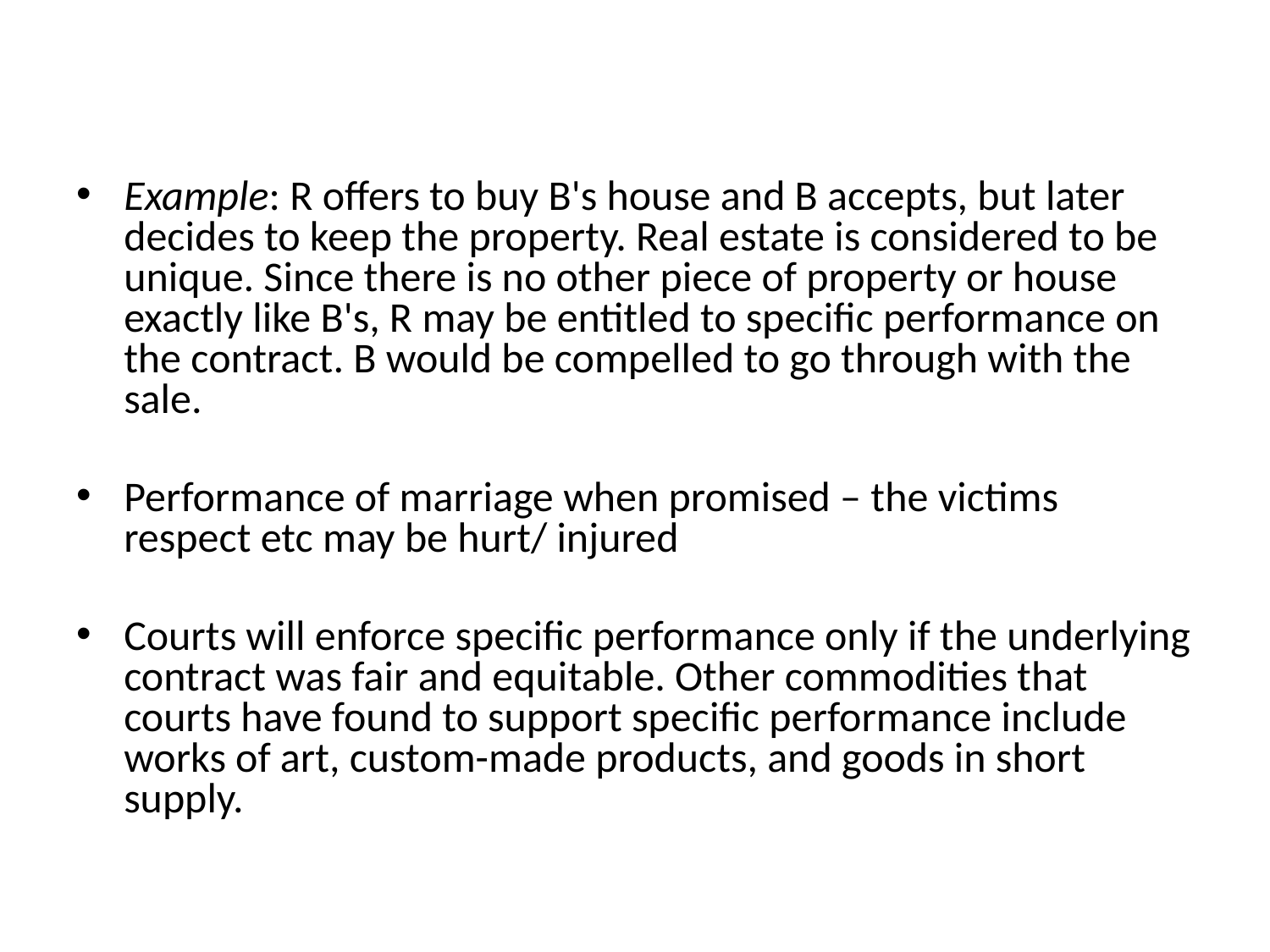

Example: R offers to buy B's house and B accepts, but later decides to keep the property. Real estate is considered to be unique. Since there is no other piece of property or house exactly like B's, R may be entitled to specific performance on the contract. B would be compelled to go through with the sale.

Performance of marriage when promised – the victims respect etc may be hurt/ injured

Courts will enforce specific performance only if the underlying contract was fair and equitable. Other commodities that courts have found to support specific performance include works of art, custom-made products, and goods in short supply.